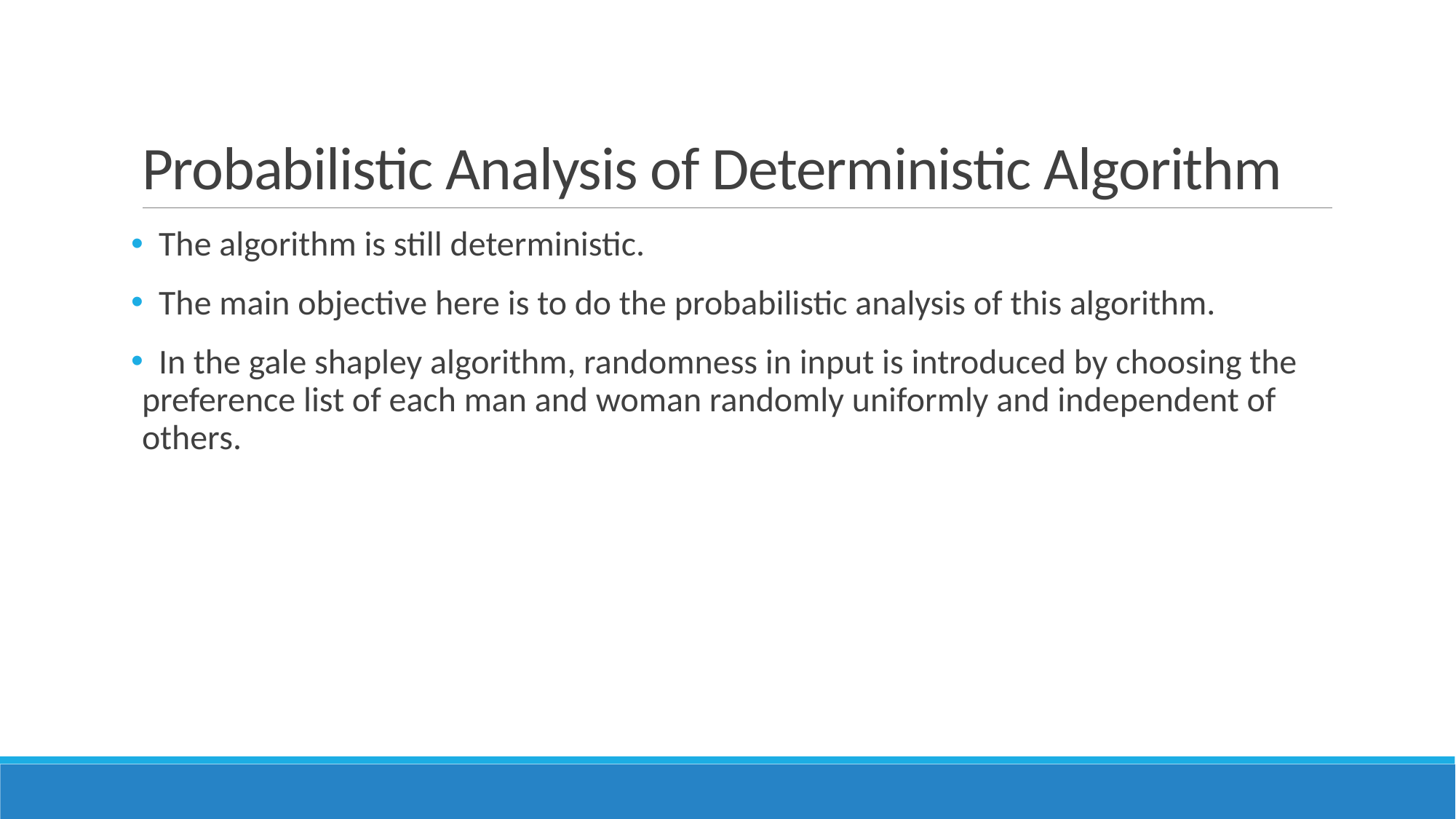

# Probabilistic Analysis of Deterministic Algorithm
  The algorithm is still deterministic.
  The main objective here is to do the probabilistic analysis of this algorithm.
  In the gale shapley algorithm, randomness in input is introduced by choosing the preference list of each man and woman randomly uniformly and independent of others.